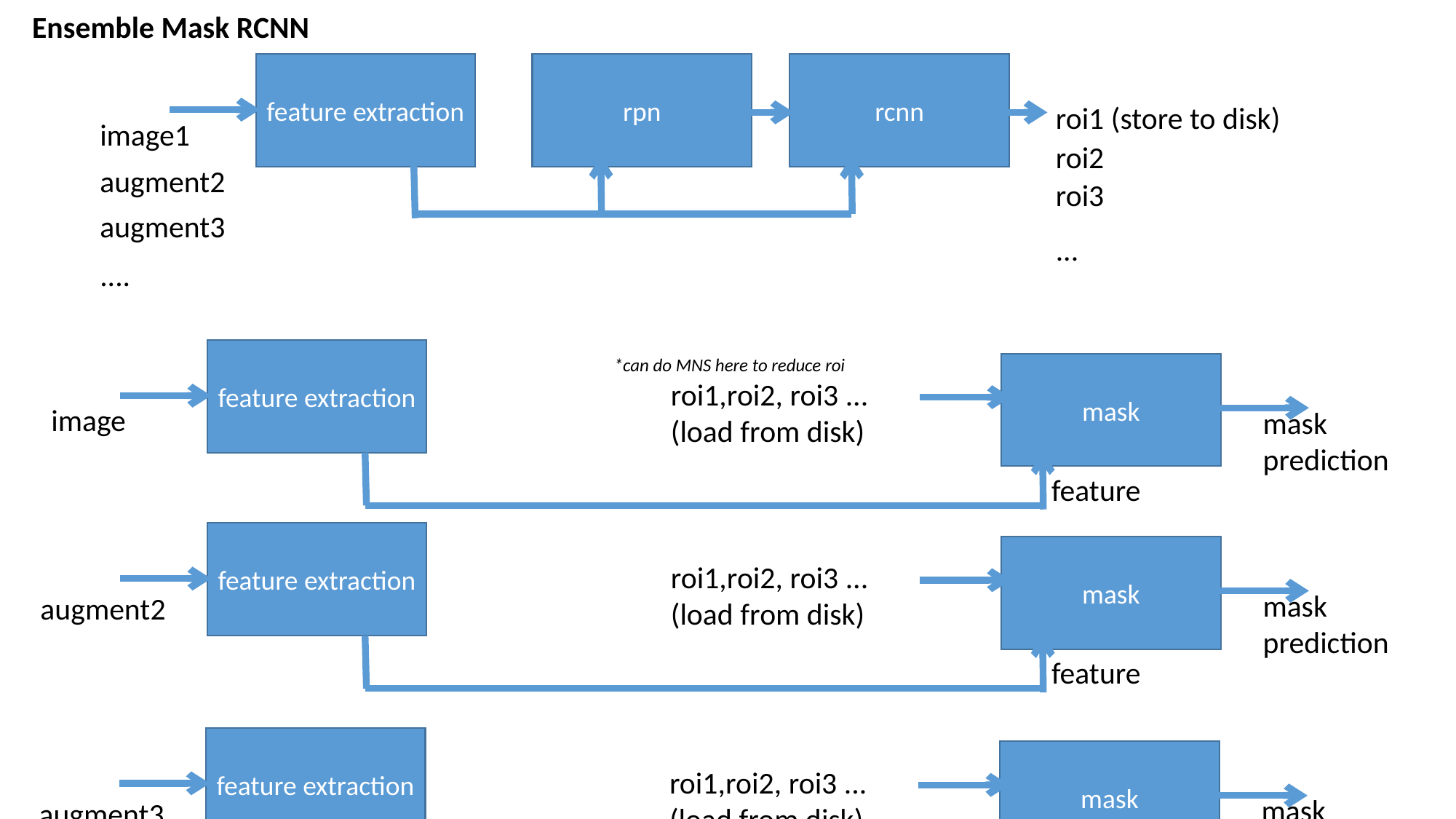

Ensemble Mask RCNN
feature extraction
rpn
rcnn
roi1 (store to disk)
image1
roi2
augment2
roi3
augment3
...
....
feature extraction
*can do MNS here to reduce roi
mask
roi1,roi2, roi3 ... (load from disk)
image
mask prediction
feature
feature extraction
mask
roi1,roi2, roi3 ... (load from disk)
mask prediction
augment2
feature
feature extraction
mask
roi1,roi2, roi3 ... (load from disk)
mask prediction
augment3
feature